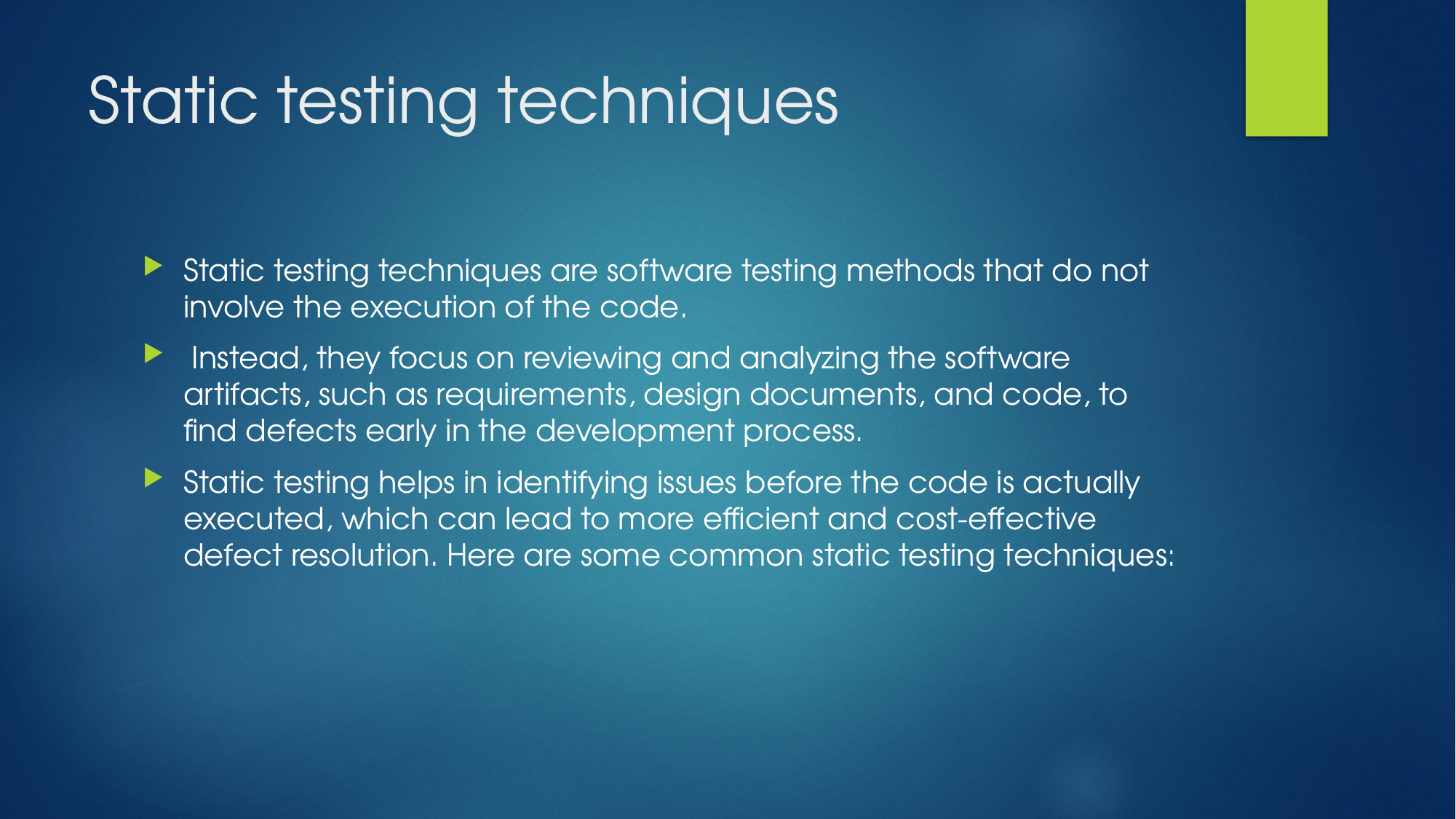

# Static testing techniques
Static testing techniques are software testing methods that do not involve the execution of the code.
 Instead, they focus on reviewing and analyzing the software artifacts, such as requirements, design documents, and code, to find defects early in the development process.
Static testing helps in identifying issues before the code is actually executed, which can lead to more efficient and cost-effective defect resolution. Here are some common static testing techniques: